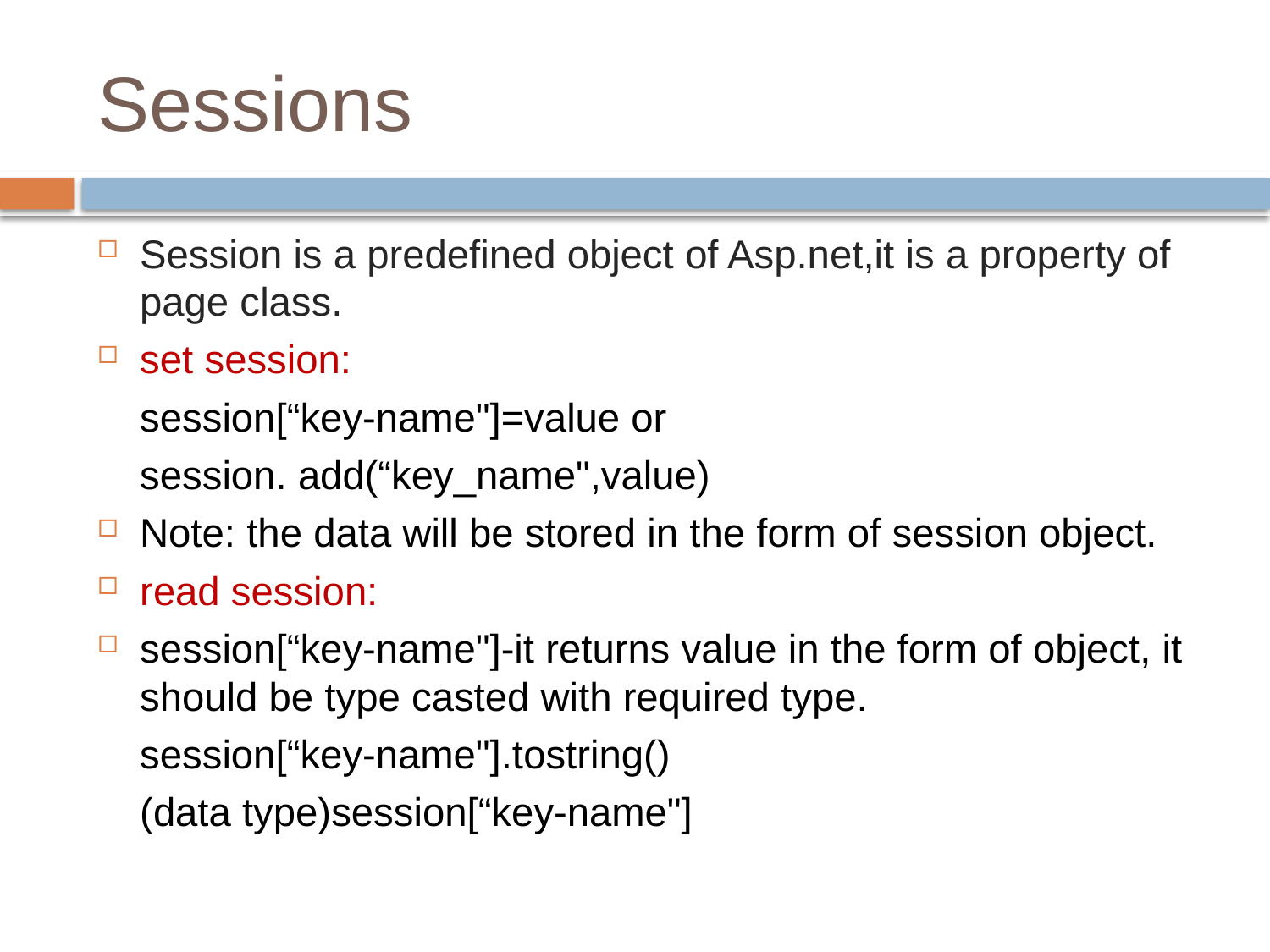

# Sessions
Session is a predefined object of Asp.net,it is a property of page class.
set session:
	session[“key-name"]=value or
	session. add(“key_name",value)
Note: the data will be stored in the form of session object.
read session:
session[“key-name"]-it returns value in the form of object, it should be type casted with required type.
		session[“key-name"].tostring()
		(data type)session[“key-name"]